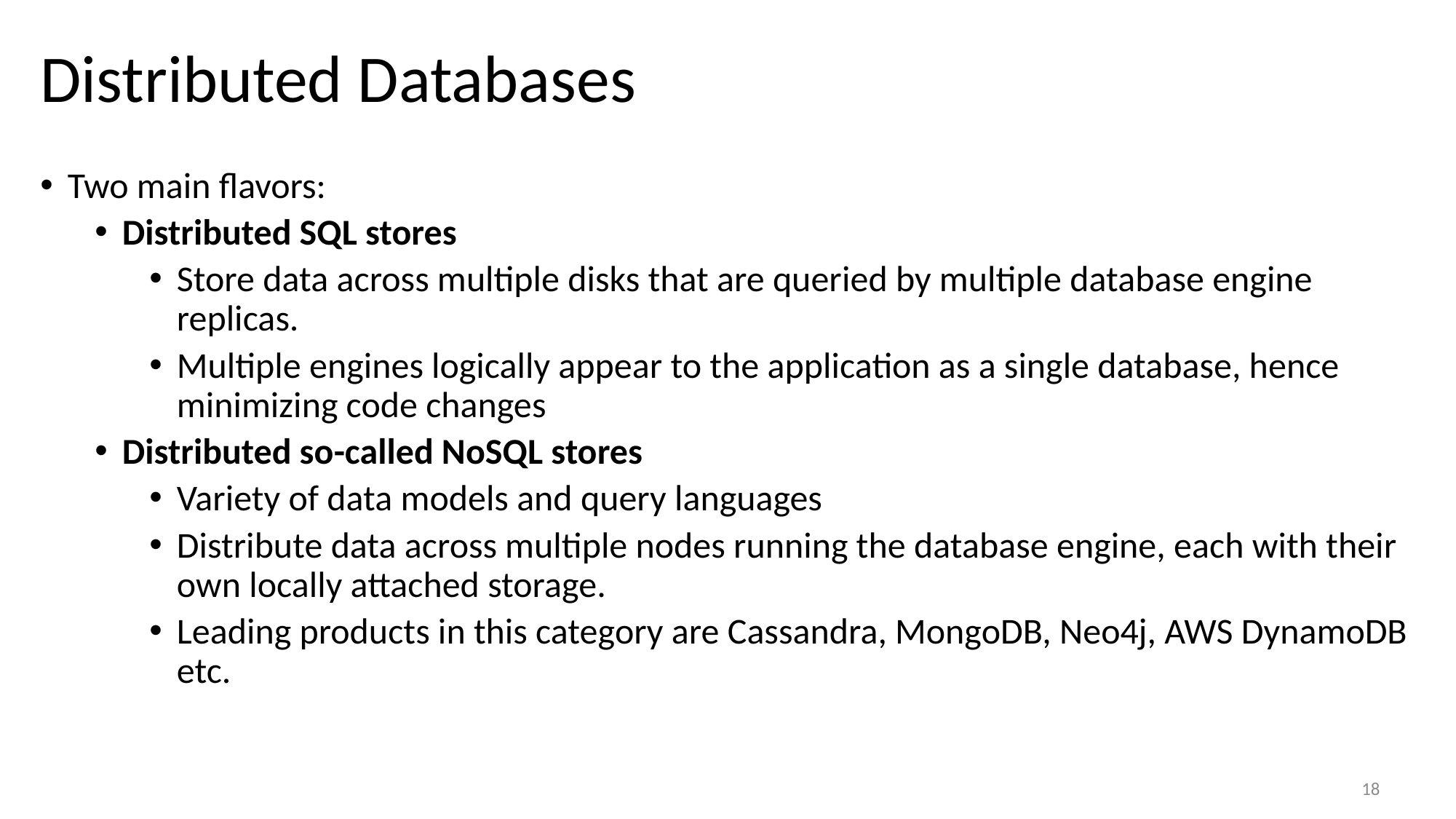

# Distributed Databases
Two main flavors:
Distributed SQL stores
Store data across multiple disks that are queried by multiple database engine replicas.
Multiple engines logically appear to the application as a single database, hence minimizing code changes
Distributed so-called NoSQL stores
Variety of data models and query languages
Distribute data across multiple nodes running the database engine, each with their own locally attached storage.
Leading products in this category are Cassandra, MongoDB, Neo4j, AWS DynamoDB etc.